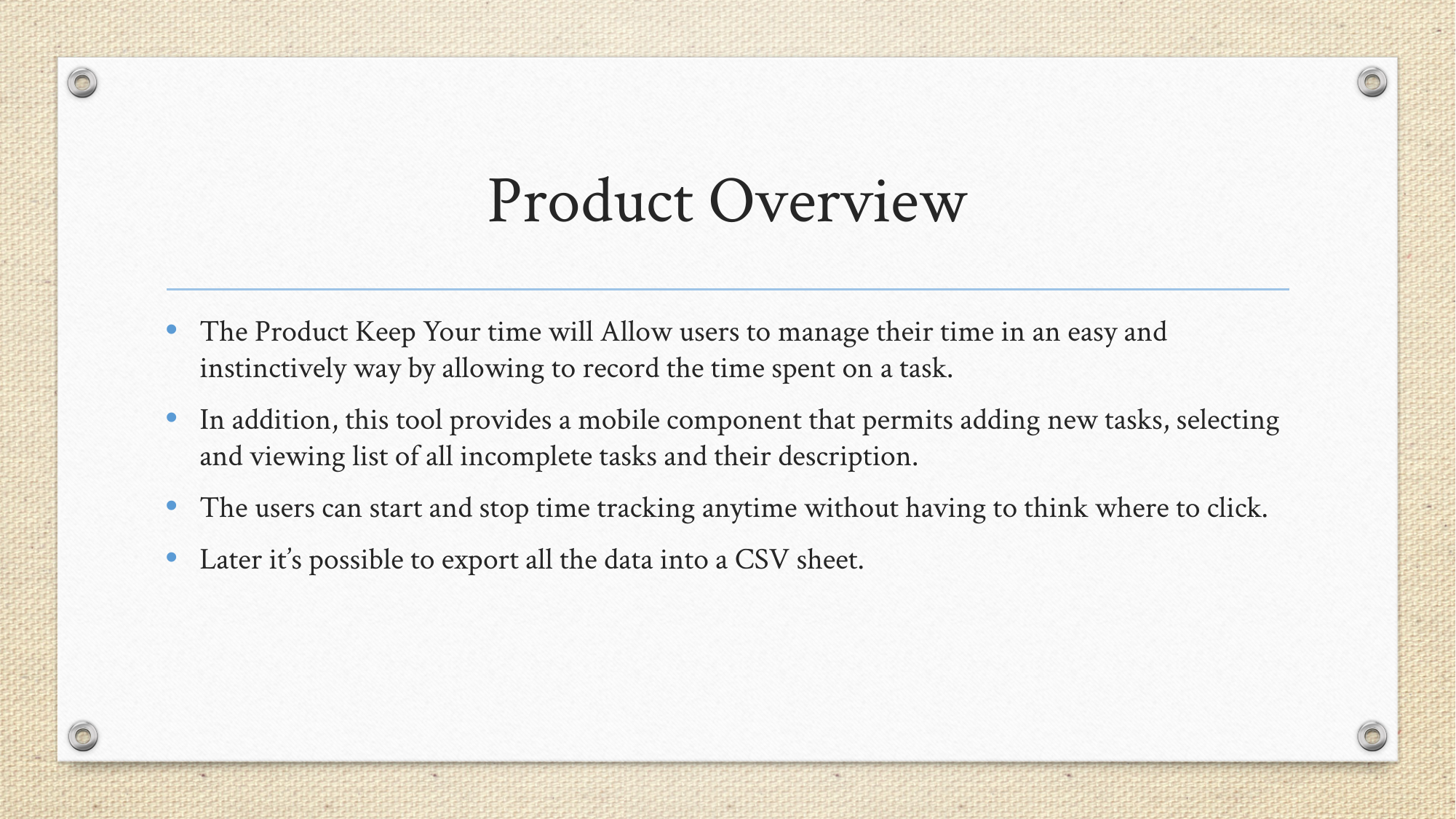

# Product Overview
The Product Keep Your time will Allow users to manage their time in an easy and instinctively way by allowing to record the time spent on a task.
In addition, this tool provides a mobile component that permits adding new tasks, selecting and viewing list of all incomplete tasks and their description.
The users can start and stop time tracking anytime without having to think where to click.
Later it’s possible to export all the data into a CSV sheet.